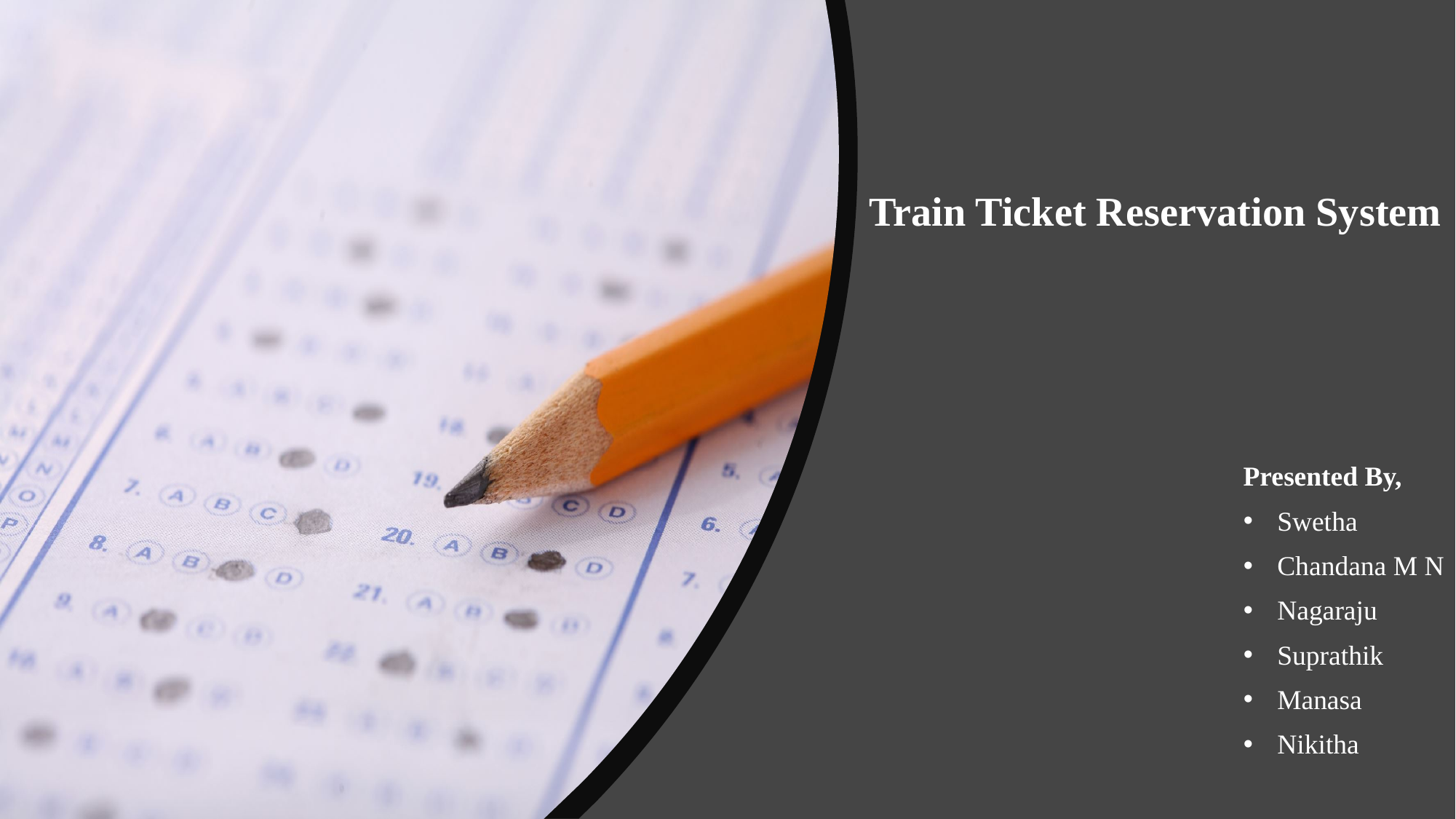

Train Ticket Reservation System

Presented By,
Swetha
Chandana M N
Nagaraju
Suprathik
Manasa
Nikitha